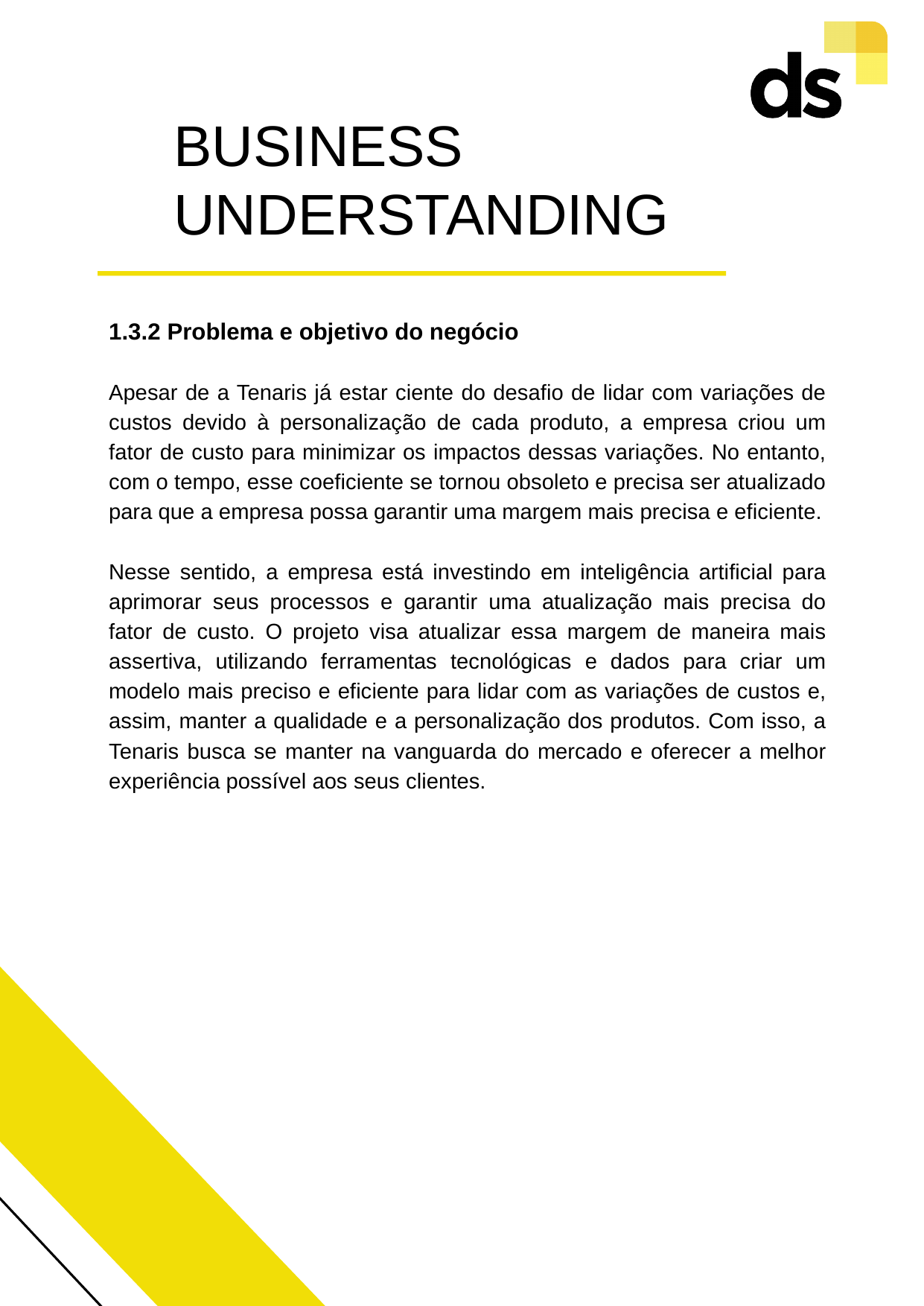

BUSINESS UNDERSTANDING

1.3.2 Problema e objetivo do negócio

Apesar de a Tenaris já estar ciente do desafio de lidar com variações de custos devido à personalização de cada produto, a empresa criou um fator de custo para minimizar os impactos dessas variações. No entanto, com o tempo, esse coeficiente se tornou obsoleto e precisa ser atualizado para que a empresa possa garantir uma margem mais precisa e eficiente.

Nesse sentido, a empresa está investindo em inteligência artificial para aprimorar seus processos e garantir uma atualização mais precisa do fator de custo. O projeto visa atualizar essa margem de maneira mais assertiva, utilizando ferramentas tecnológicas e dados para criar um modelo mais preciso e eficiente para lidar com as variações de custos e, assim, manter a qualidade e a personalização dos produtos. Com isso, a Tenaris busca se manter na vanguarda do mercado e oferecer a melhor experiência possível aos seus clientes.